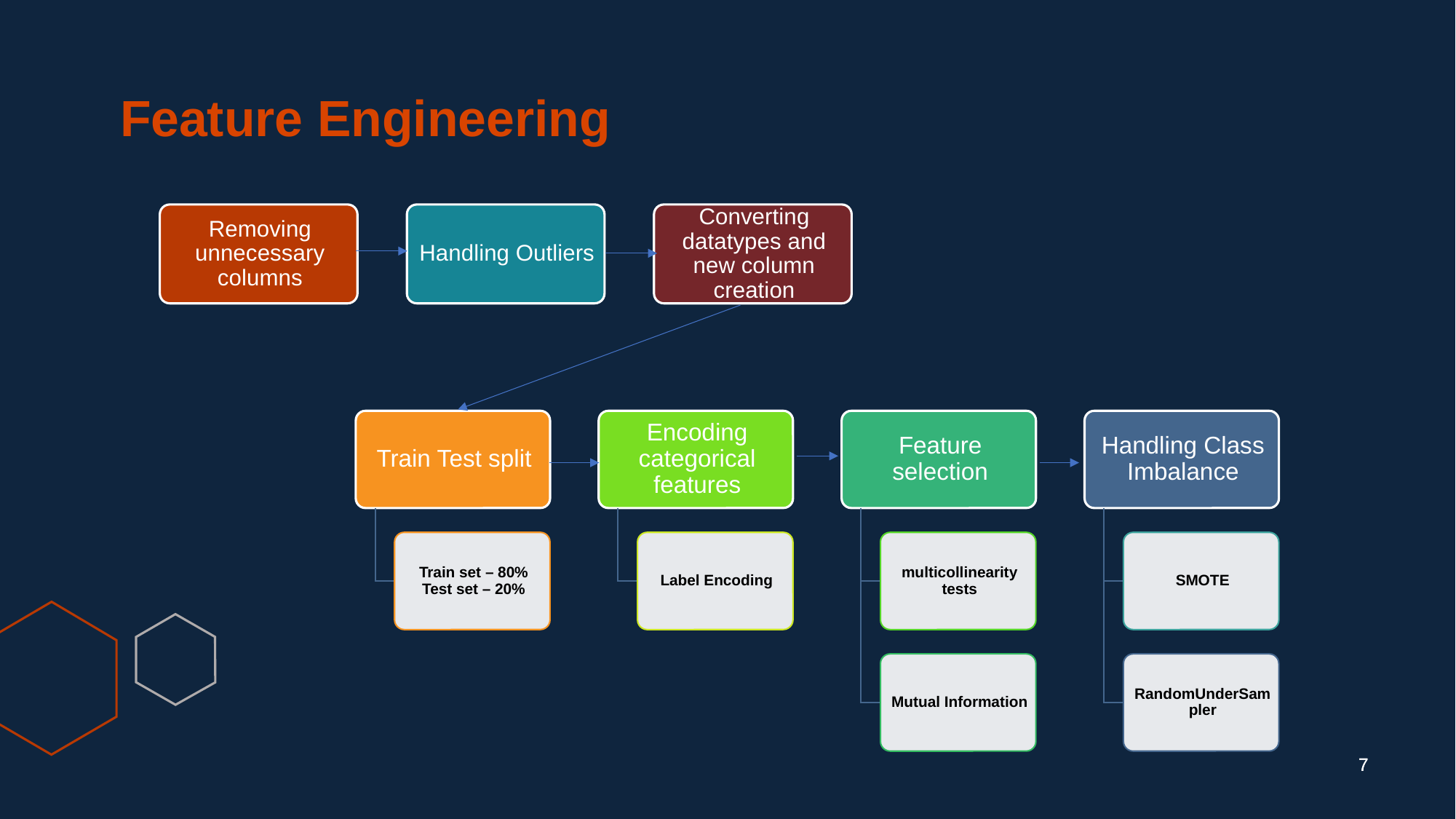

Removing unnecessary columns
Handling Outliers
Converting datatypes and new column creation
# Feature Engineering
Train Test split
Train set – 80% Test set – 20%
Encoding categorical features
Label Encoding
Feature selection
multicollinearity tests
Mutual Information
Handling Class Imbalance
SMOTE
RandomUnderSampler
7
7